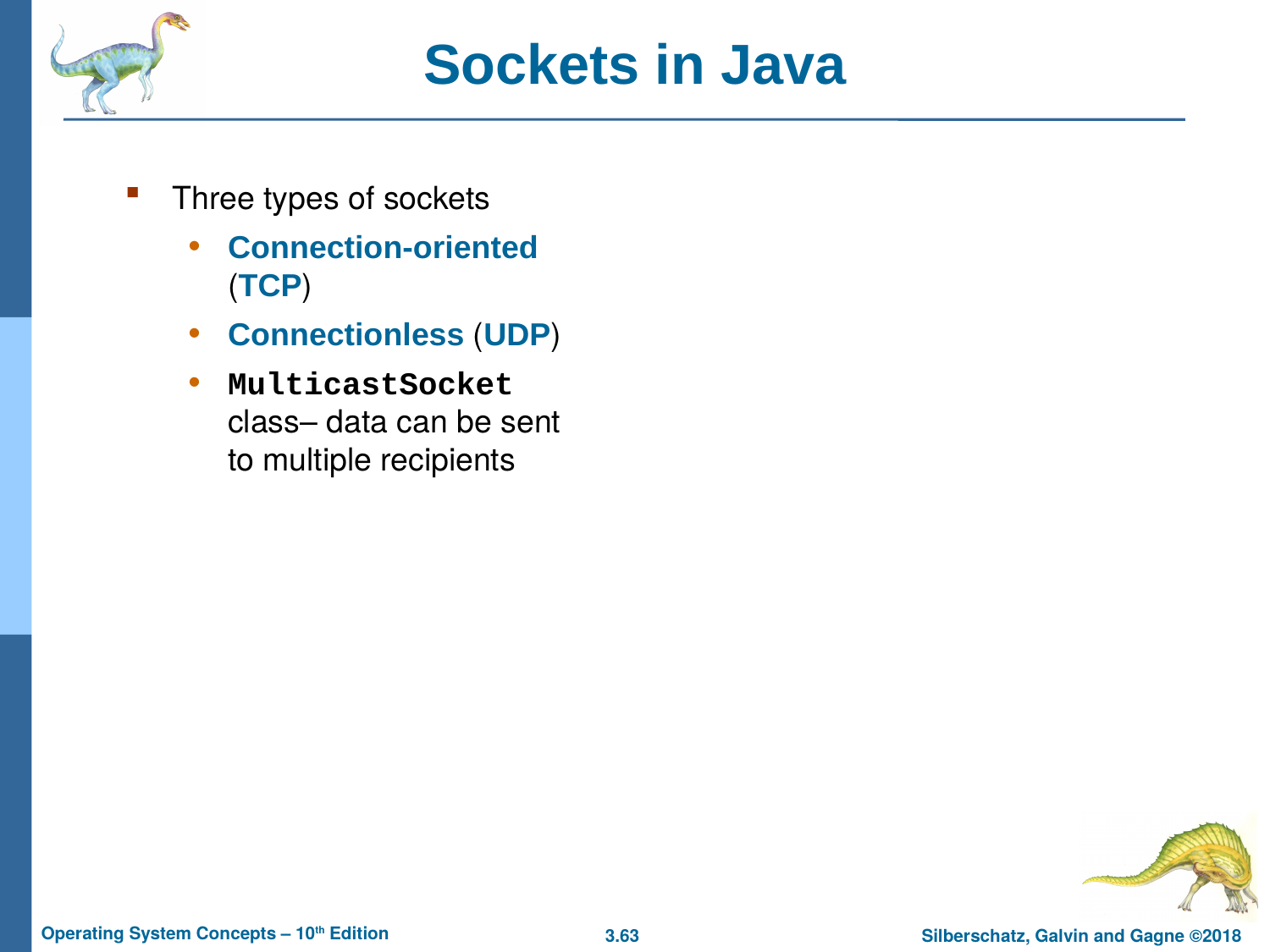

# Sockets in Java
Three types of sockets
Connection-oriented (TCP)
Connectionless (UDP)
MulticastSocket class– data can be sent to multiple recipients